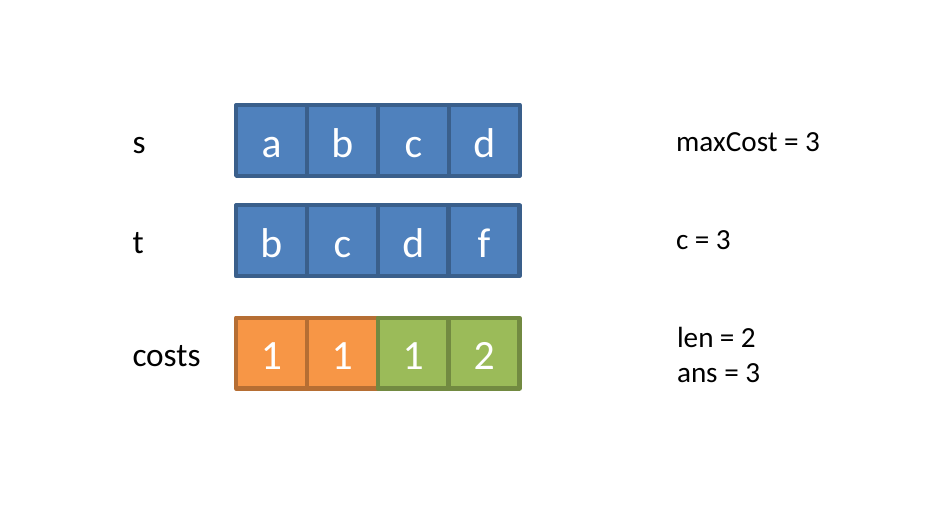

a
b
c
d
s
maxCost = 3
b
c
d
f
t
c = 3
len = 2
ans = 3
1
1
1
2
costs